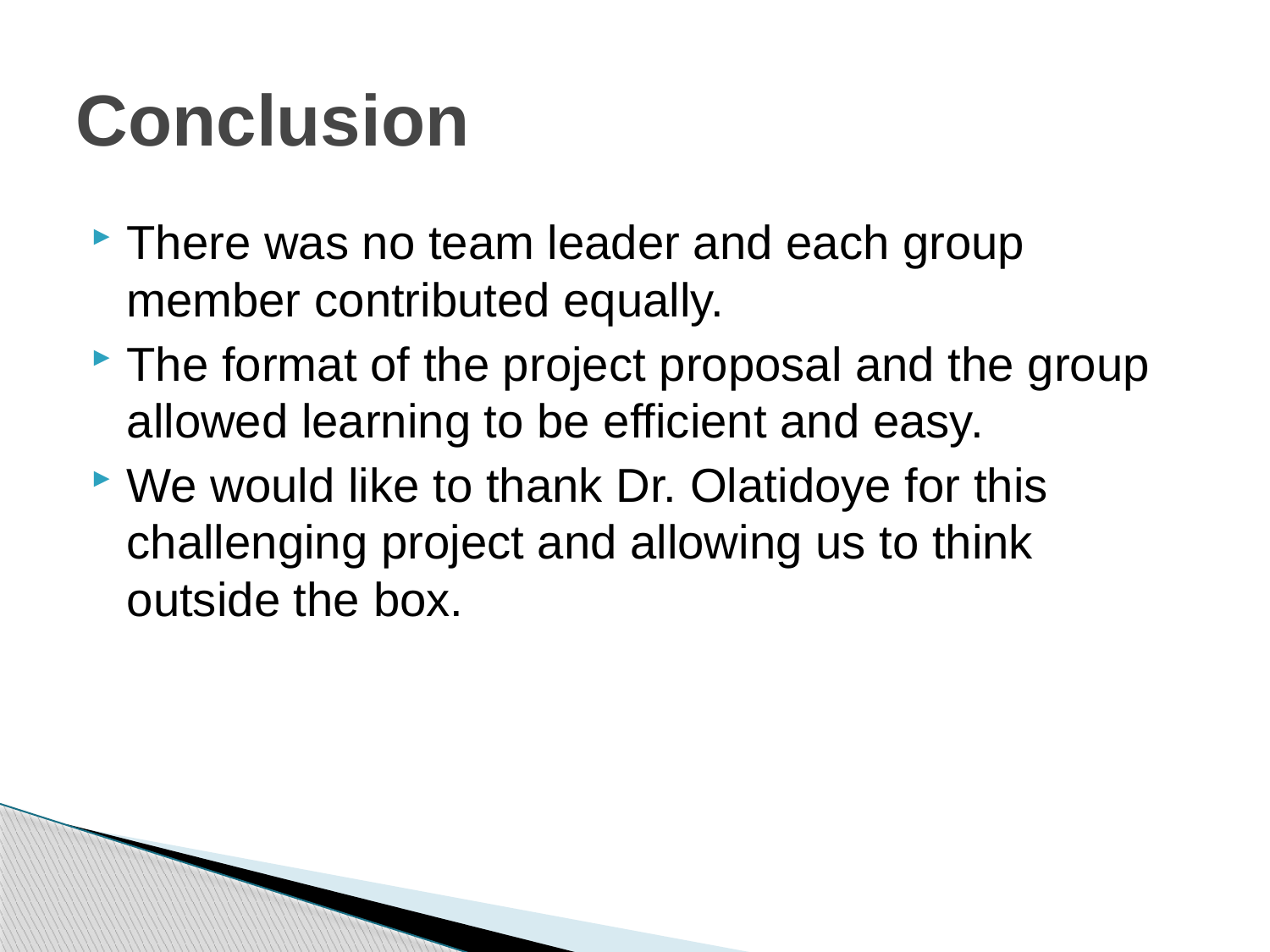

# Conclusion
There was no team leader and each group member contributed equally.
The format of the project proposal and the group allowed learning to be efficient and easy.
We would like to thank Dr. Olatidoye for this challenging project and allowing us to think outside the box.